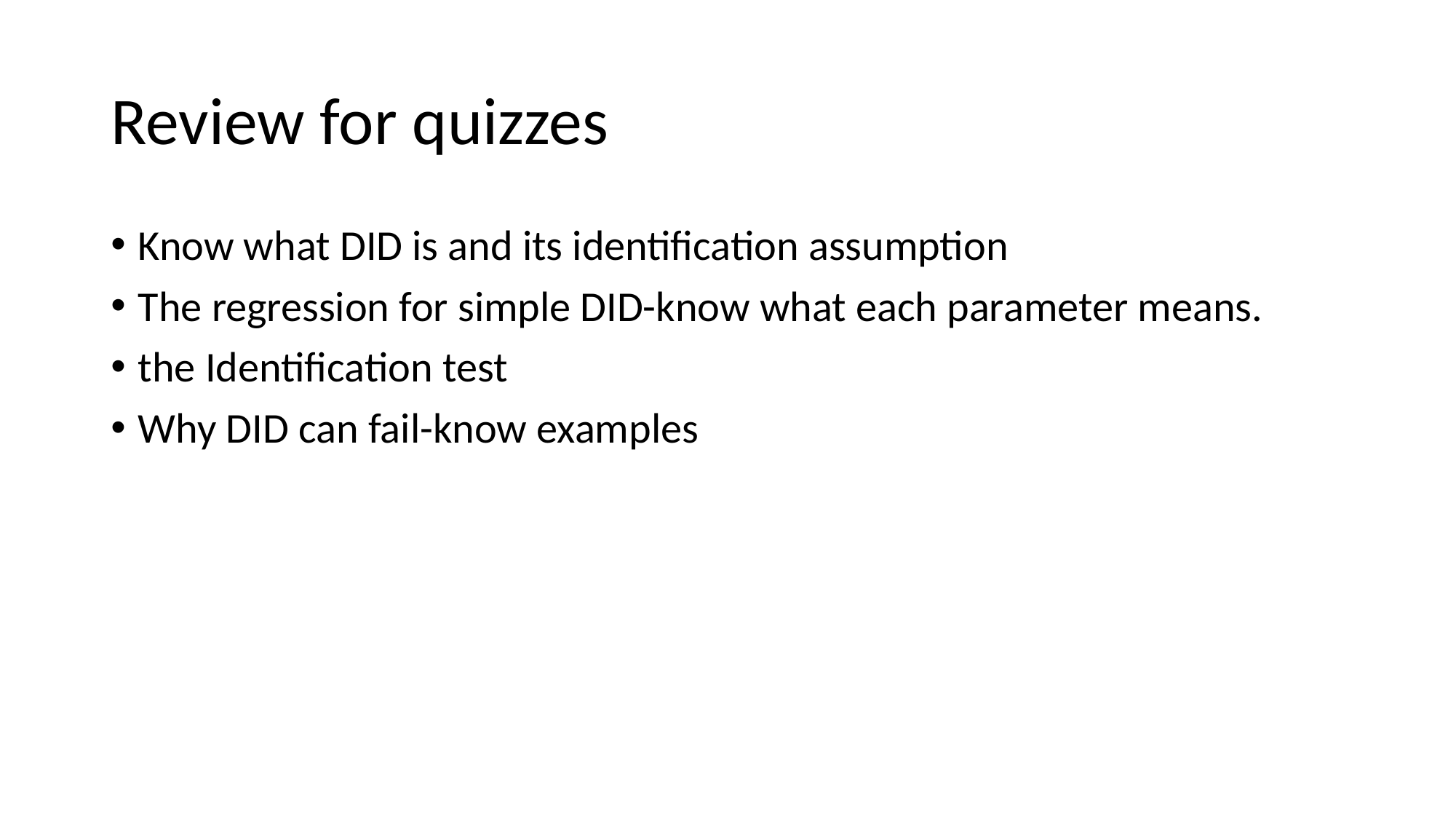

# Review for quizzes
Know what DID is and its identification assumption
The regression for simple DID-know what each parameter means.
the Identification test
Why DID can fail-know examples